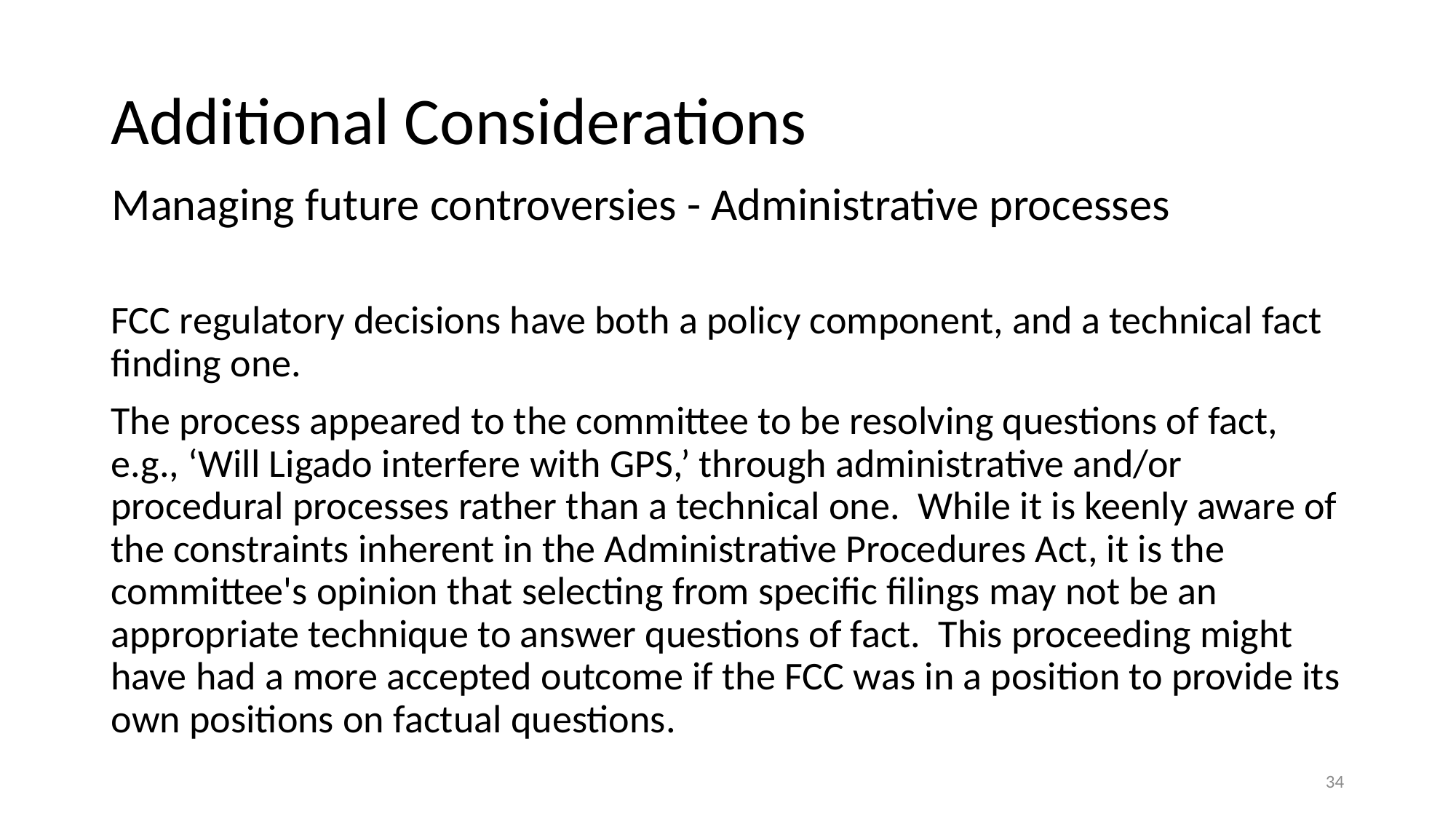

# Additional Considerations
Managing future controversies - Administrative processes
FCC regulatory decisions have both a policy component, and a technical fact finding one.
The process appeared to the committee to be resolving questions of fact, e.g., ‘Will Ligado interfere with GPS,’ through administrative and/or procedural processes rather than a technical one.  While it is keenly aware of the constraints inherent in the Administrative Procedures Act, it is the committee's opinion that selecting from specific filings may not be an appropriate technique to answer questions of fact.  This proceeding might have had a more accepted outcome if the FCC was in a position to provide its own positions on factual questions.
34